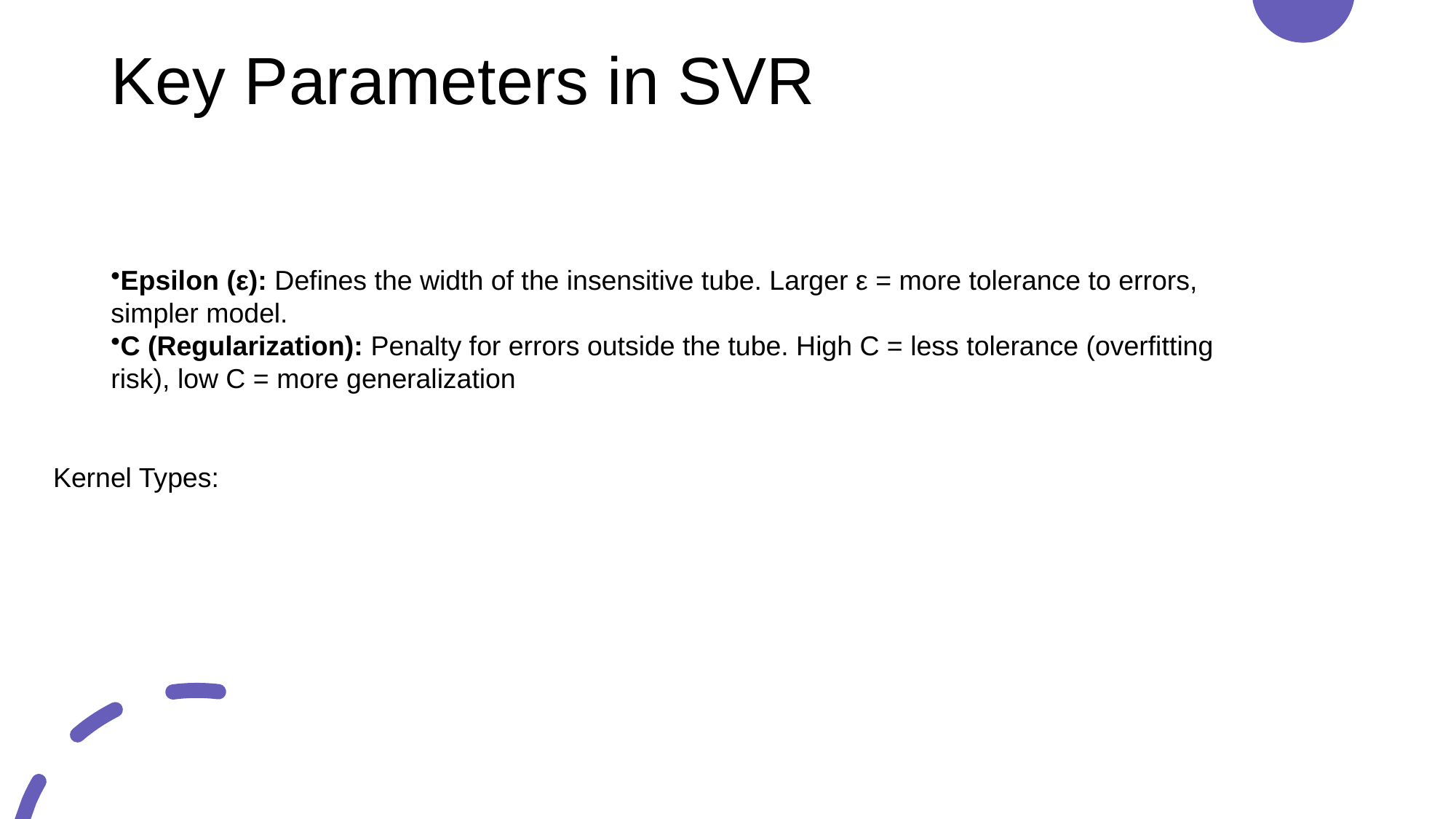

# Key Parameters in SVR
Epsilon (ε): Defines the width of the insensitive tube. Larger ε = more tolerance to errors, simpler model.
C (Regularization): Penalty for errors outside the tube. High C = less tolerance (overfitting risk), low C = more generalization
Kernel Types: